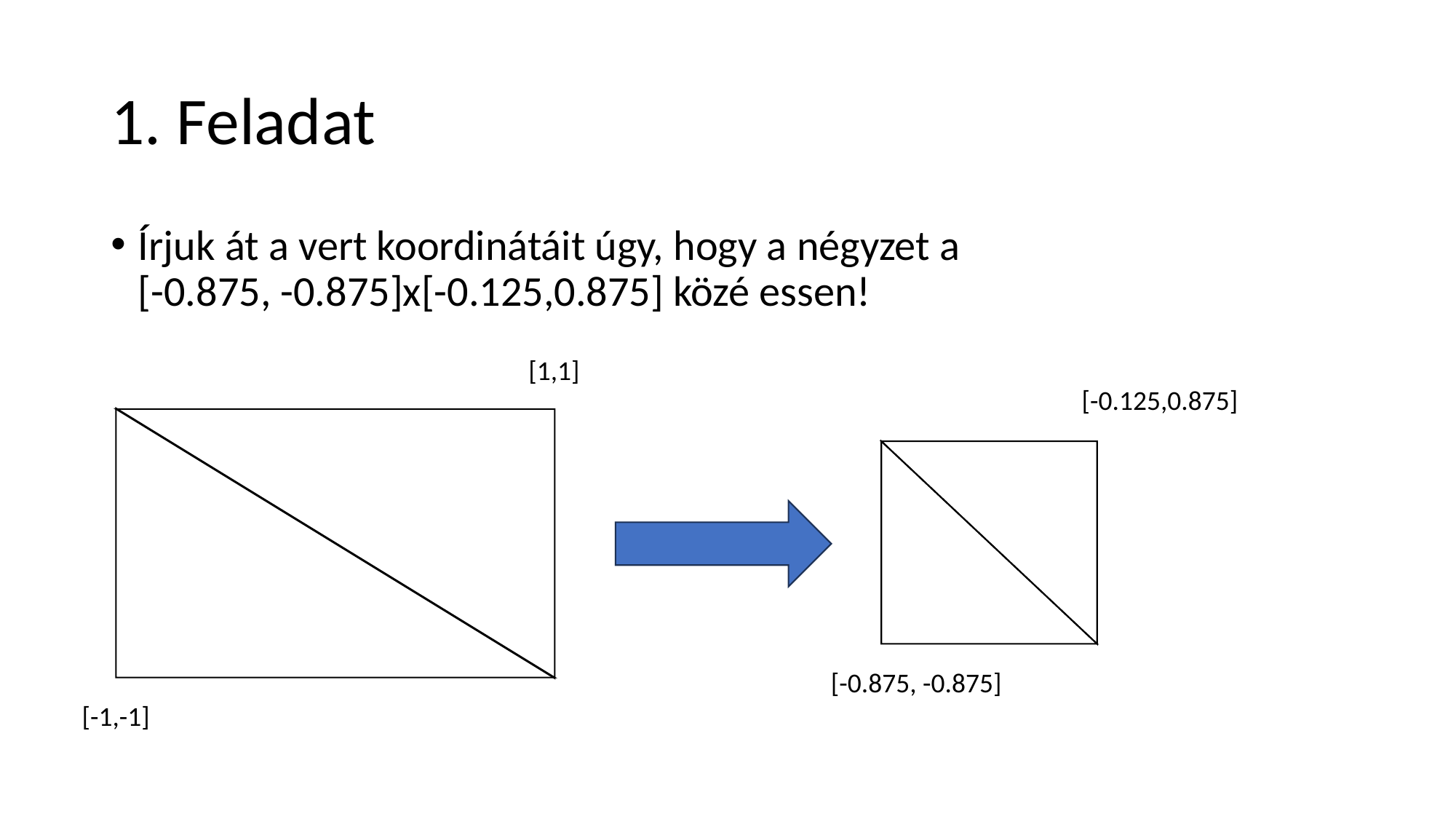

# 1. Feladat
Írjuk át a vert koordinátáit úgy, hogy a négyzet a
[-0.875, -0.875]x[-0.125,0.875] közé essen!

[1,1]
[-0.125,0.875]

[-0.875, -0.875]
[-1,-1]